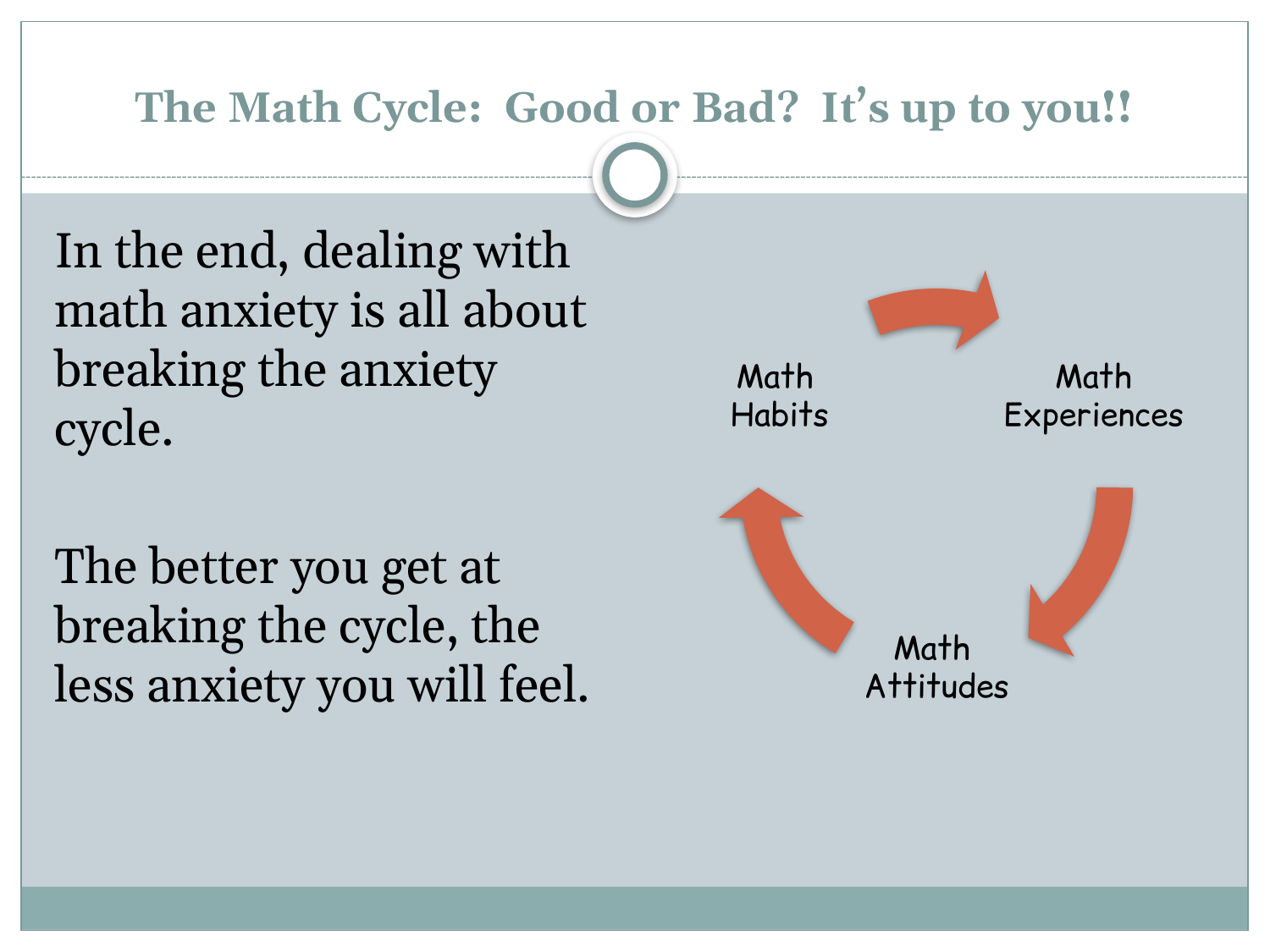

# The Math Cycle:  Good or Bad?  It’s up to you!!
In the end, dealing with math anxiety is all about breaking the anxiety cycle.

The better you get at breaking the cycle, the less anxiety you will feel.

Math
Experiences
Math
Attitudes
Math
Habits